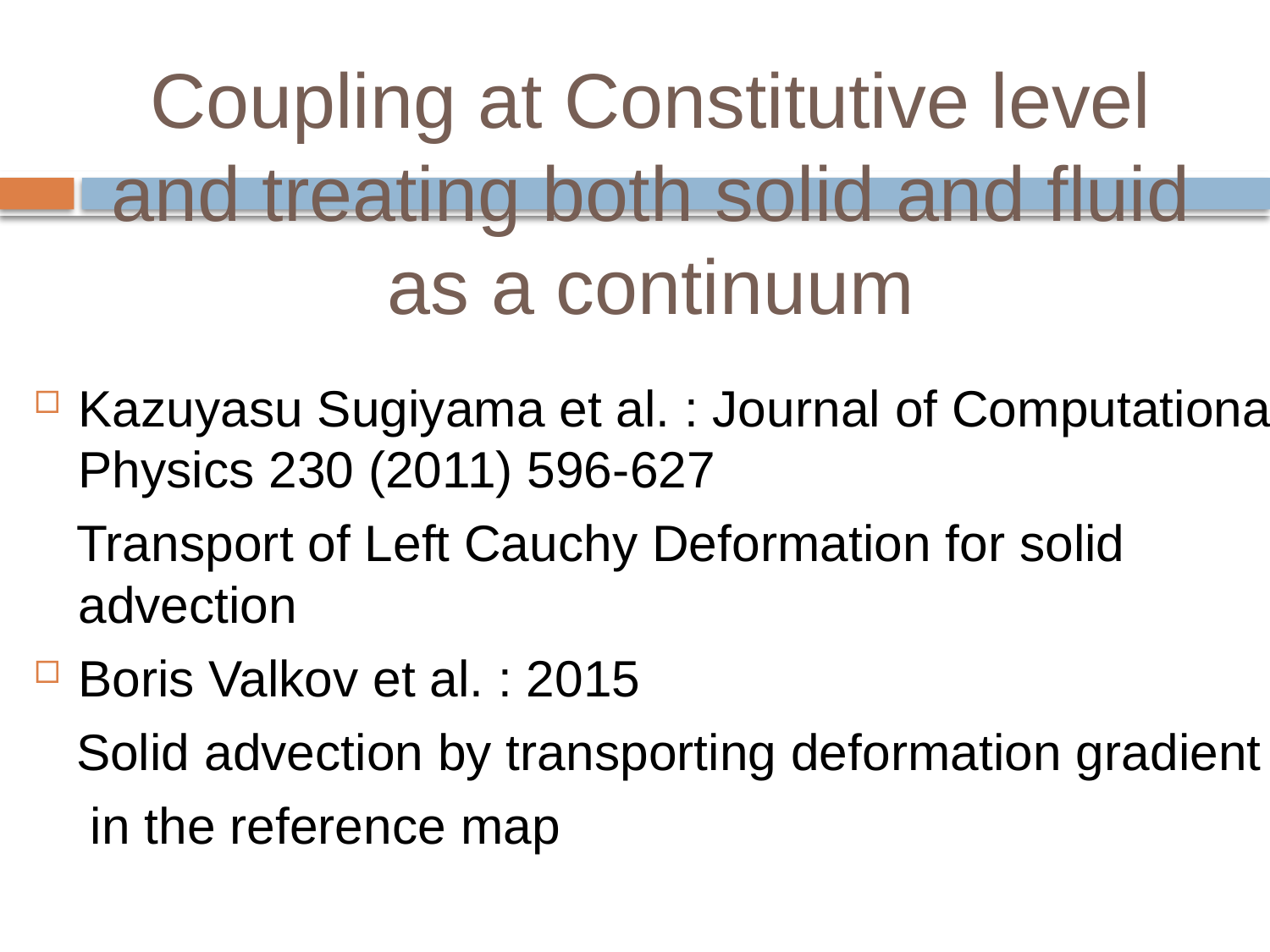

# Coupling at Constitutive level and treating both solid and fluid as a continuum

Kazuyasu Sugiyama et al. : Journal of Computational Physics 230 (2011) 596-627
   Transport of Left Cauchy Deformation for solid advection
Boris Valkov et al. : 2015
   Solid advection by transporting deformation gradient
    in the reference map